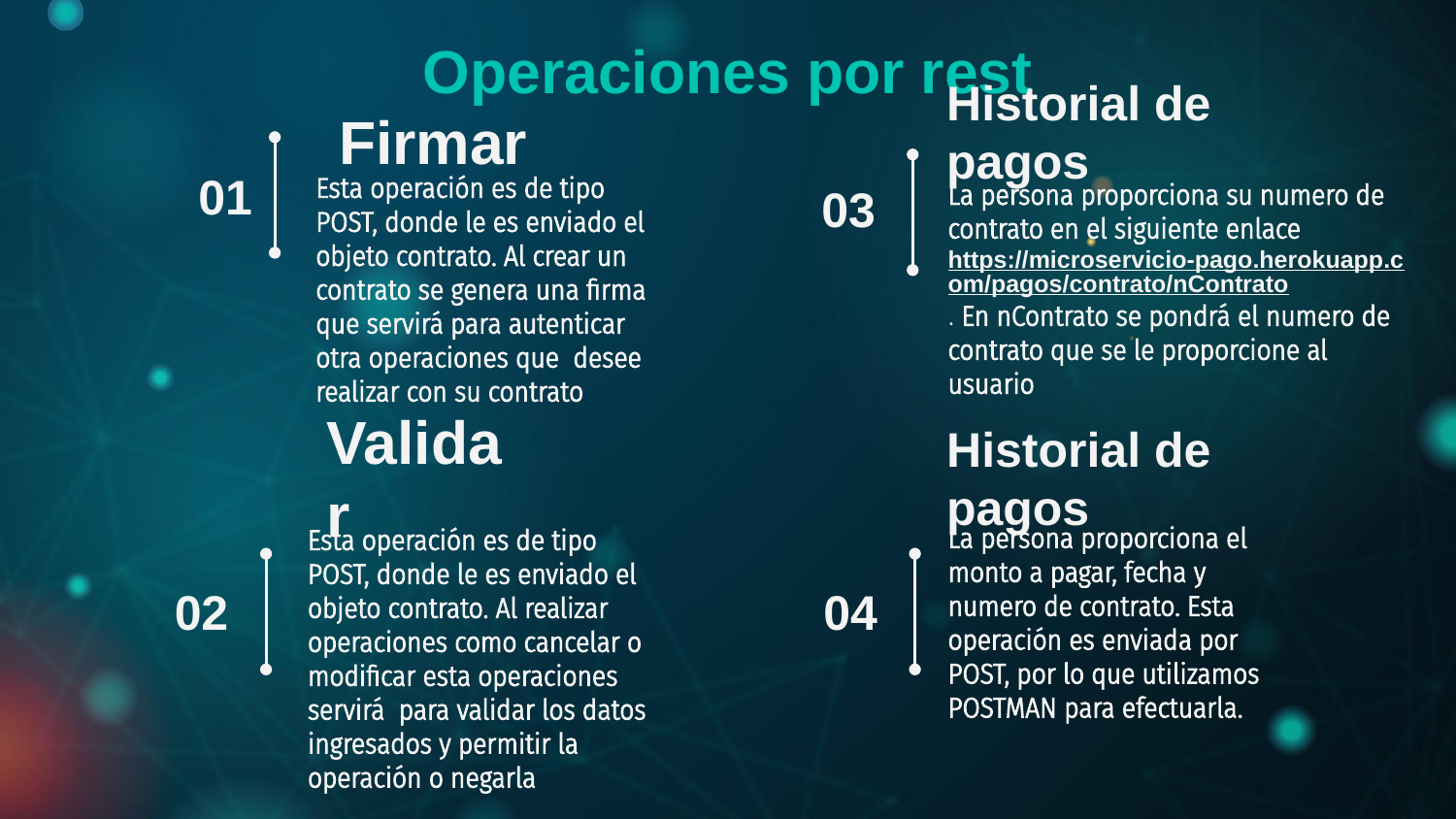

# Operaciones por rest
Historial de pagos
Firmar
	La persona proporciona su numero de contrato en el siguiente enlace https://microservicio-pago.herokuapp.com/pagos/contrato/nContrato. En nContrato se pondrá el numero de contrato que se le proporcione al usuario
01
	Esta operación es de tipo POST, donde le es enviado el objeto contrato. Al crear un contrato se genera una firma que servirá para autenticar otra operaciones que  desee realizar con su contrato
03
Validar
Historial de pagos
	La persona proporciona el monto a pagar, fecha y numero de contrato. Esta operación es enviada por POST, por lo que utilizamos POSTMAN para efectuarla.
	Esta operación es de tipo POST, donde le es enviado el objeto contrato. Al realizar operaciones como cancelar o modificar esta operaciones servirá  para validar los datos ingresados y permitir la operación o negarla
02
04